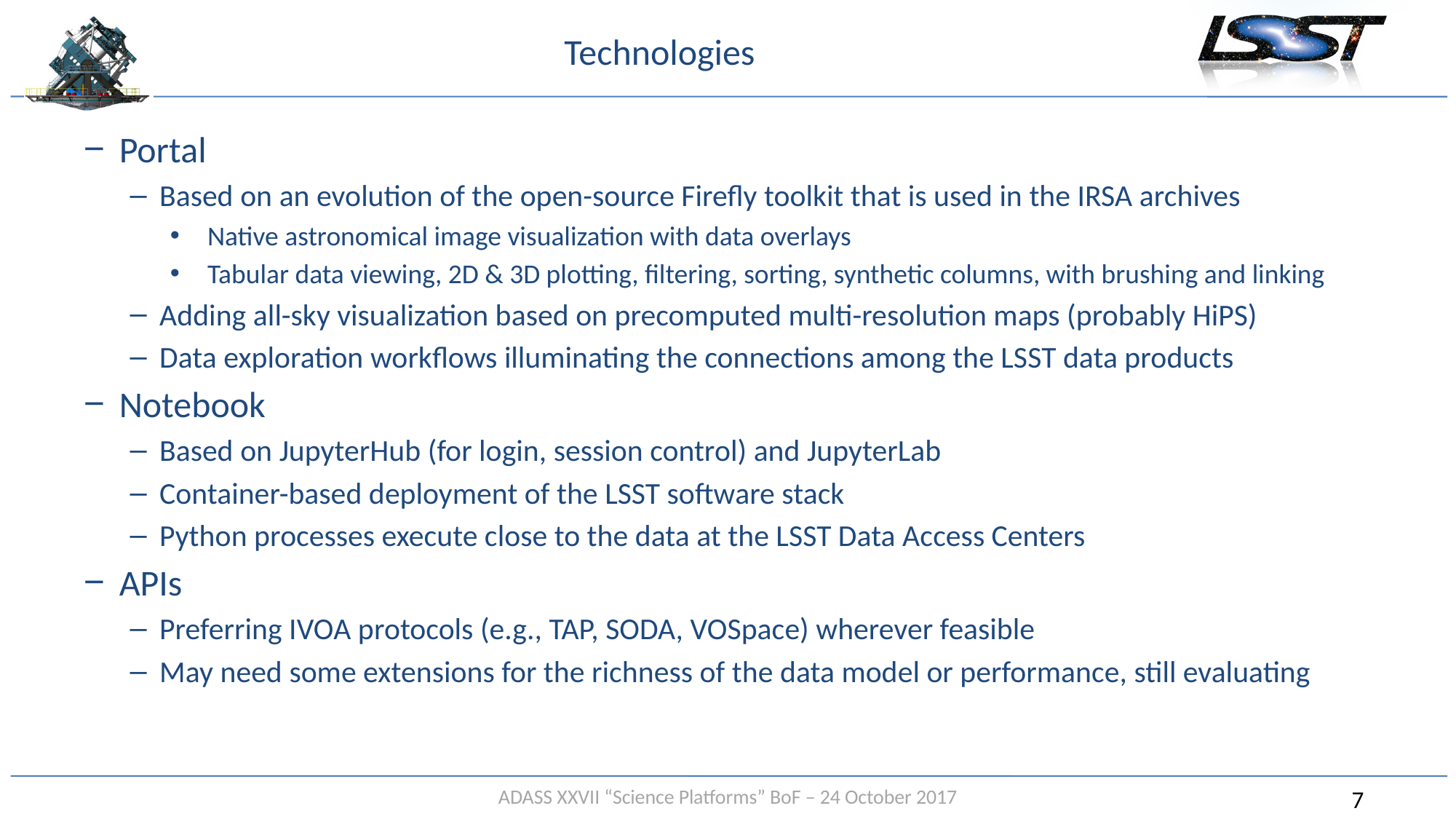

# Technologies
Portal
Based on an evolution of the open-source Firefly toolkit that is used in the IRSA archives
Native astronomical image visualization with data overlays
Tabular data viewing, 2D & 3D plotting, filtering, sorting, synthetic columns, with brushing and linking
Adding all-sky visualization based on precomputed multi-resolution maps (probably HiPS)
Data exploration workflows illuminating the connections among the LSST data products
Notebook
Based on JupyterHub (for login, session control) and JupyterLab
Container-based deployment of the LSST software stack
Python processes execute close to the data at the LSST Data Access Centers
APIs
Preferring IVOA protocols (e.g., TAP, SODA, VOSpace) wherever feasible
May need some extensions for the richness of the data model or performance, still evaluating